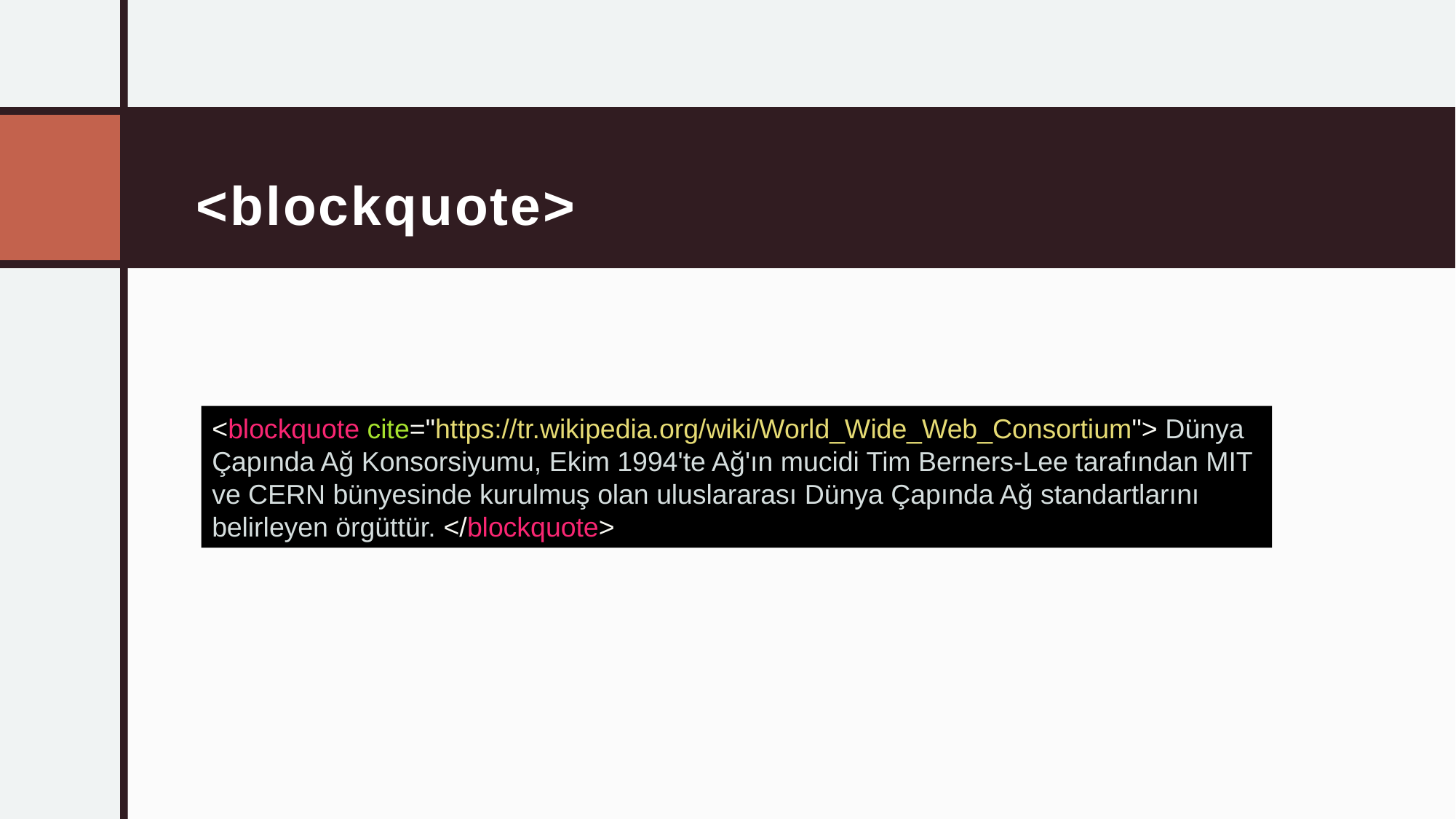

# <blockquote>

<blockquote cite="https://tr.wikipedia.org/wiki/World_Wide_Web_Consortium"> Dünya Çapında Ağ Konsorsiyumu, Ekim 1994'te Ağ'ın mucidi Tim Berners-Lee tarafından MIT ve CERN bünyesinde kurulmuş olan uluslararası Dünya Çapında Ağ standartlarını belirleyen örgüttür. </blockquote>